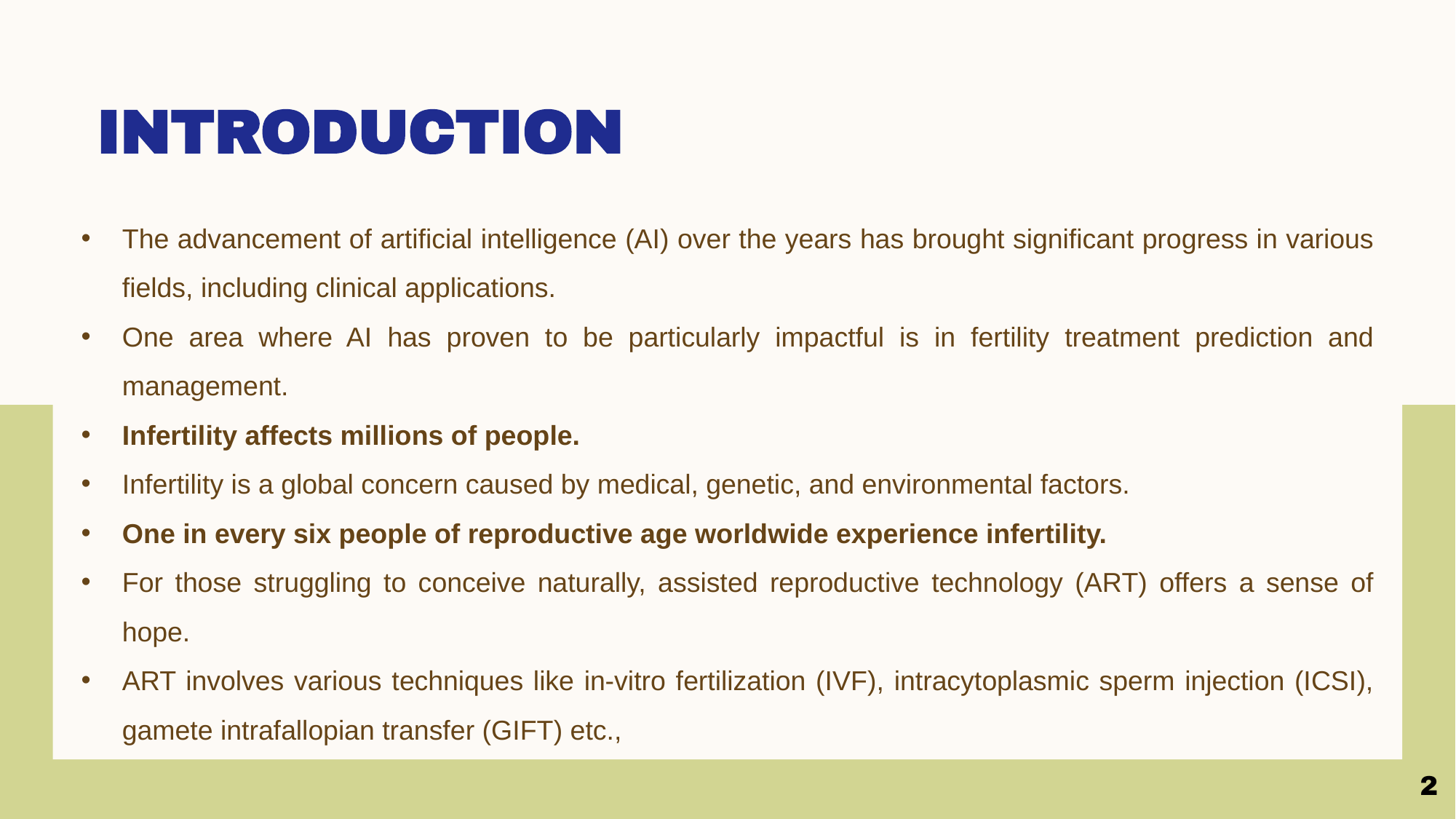

# Introduction
The advancement of artificial intelligence (AI) over the years has brought significant progress in various fields, including clinical applications.
One area where AI has proven to be particularly impactful is in fertility treatment prediction and management.
Infertility affects millions of people.
Infertility is a global concern caused by medical, genetic, and environmental factors.
One in every six people of reproductive age worldwide experience infertility.
For those struggling to conceive naturally, assisted reproductive technology (ART) offers a sense of hope.
ART involves various techniques like in-vitro fertilization (IVF), intracytoplasmic sperm injection (ICSI), gamete intrafallopian transfer (GIFT) etc.,

2